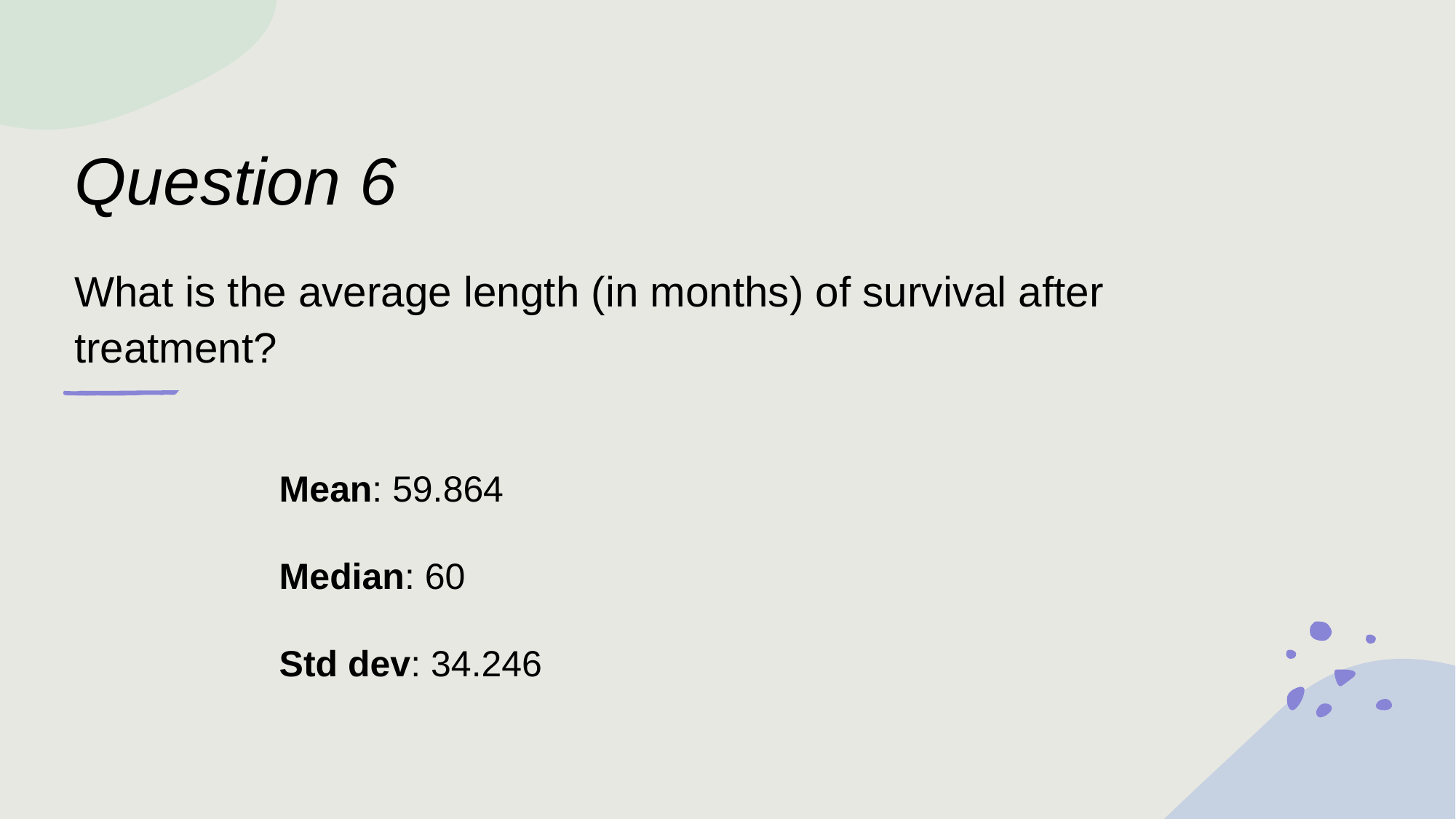

# Question 6
What is the average length (in months) of survival after treatment?
Mean: 59.864

Median: 60

Std dev: 34.246